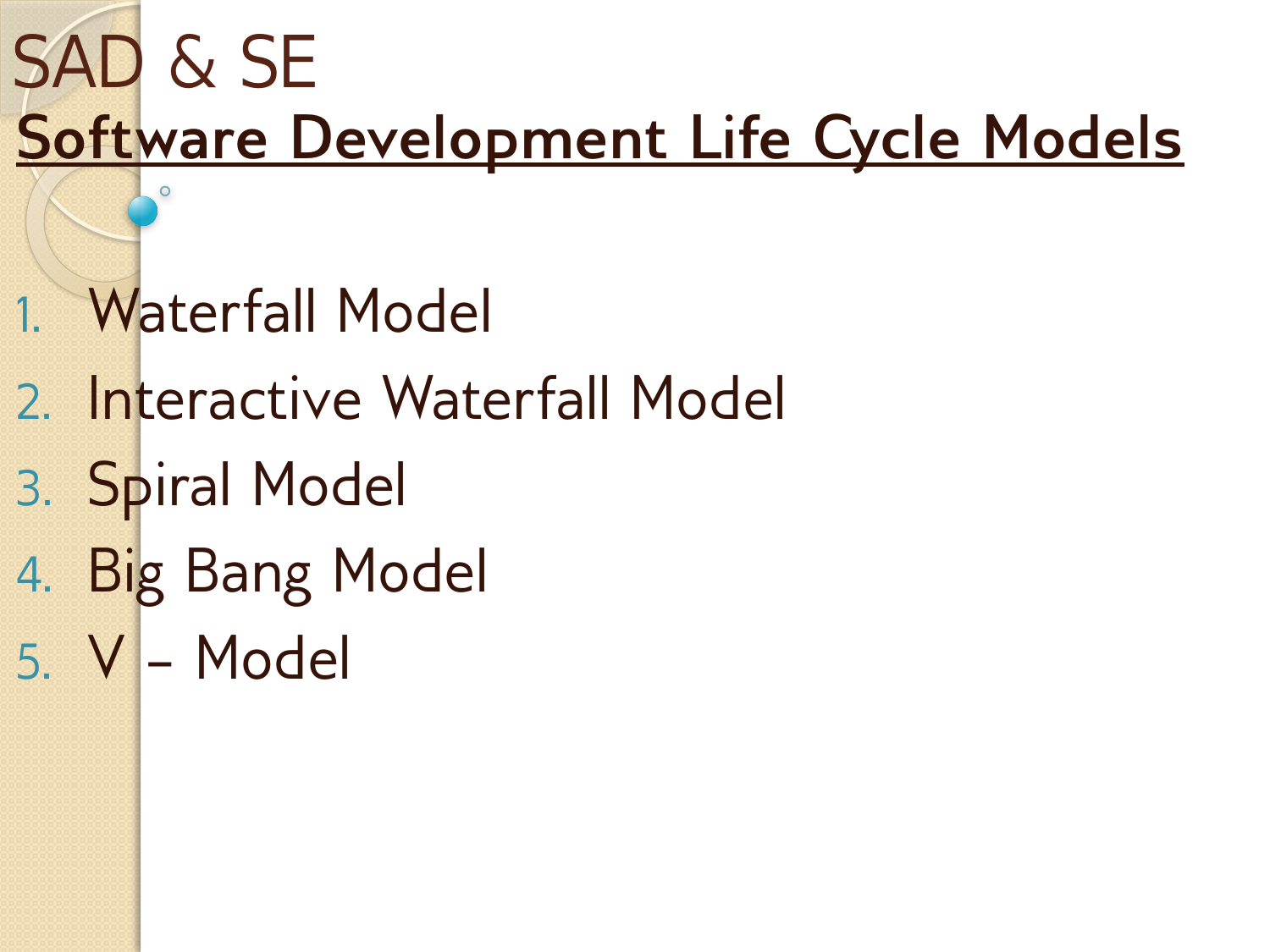

# SAD & SE
Software Development Life Cycle Models

Waterfall Model
Interactive Waterfall Model
Spiral Model
Big Bang Model
V – Model